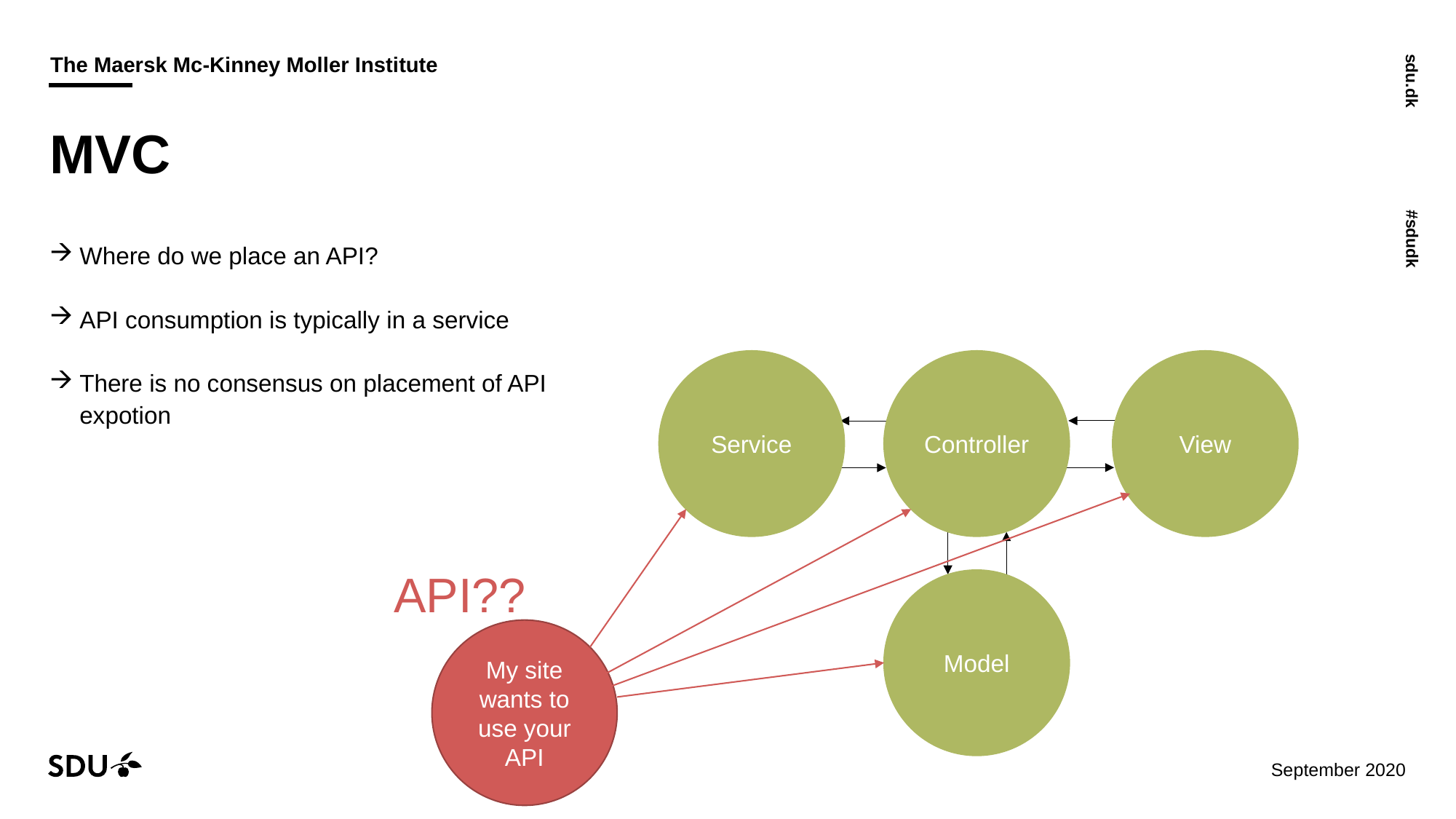

# MVC
Where do we place an API?

API consumption is typically in a service

There is no consensus on placement of API expotion

Service
Controller
View
API??
Model
My site wants to use your API

07/12/2020
16